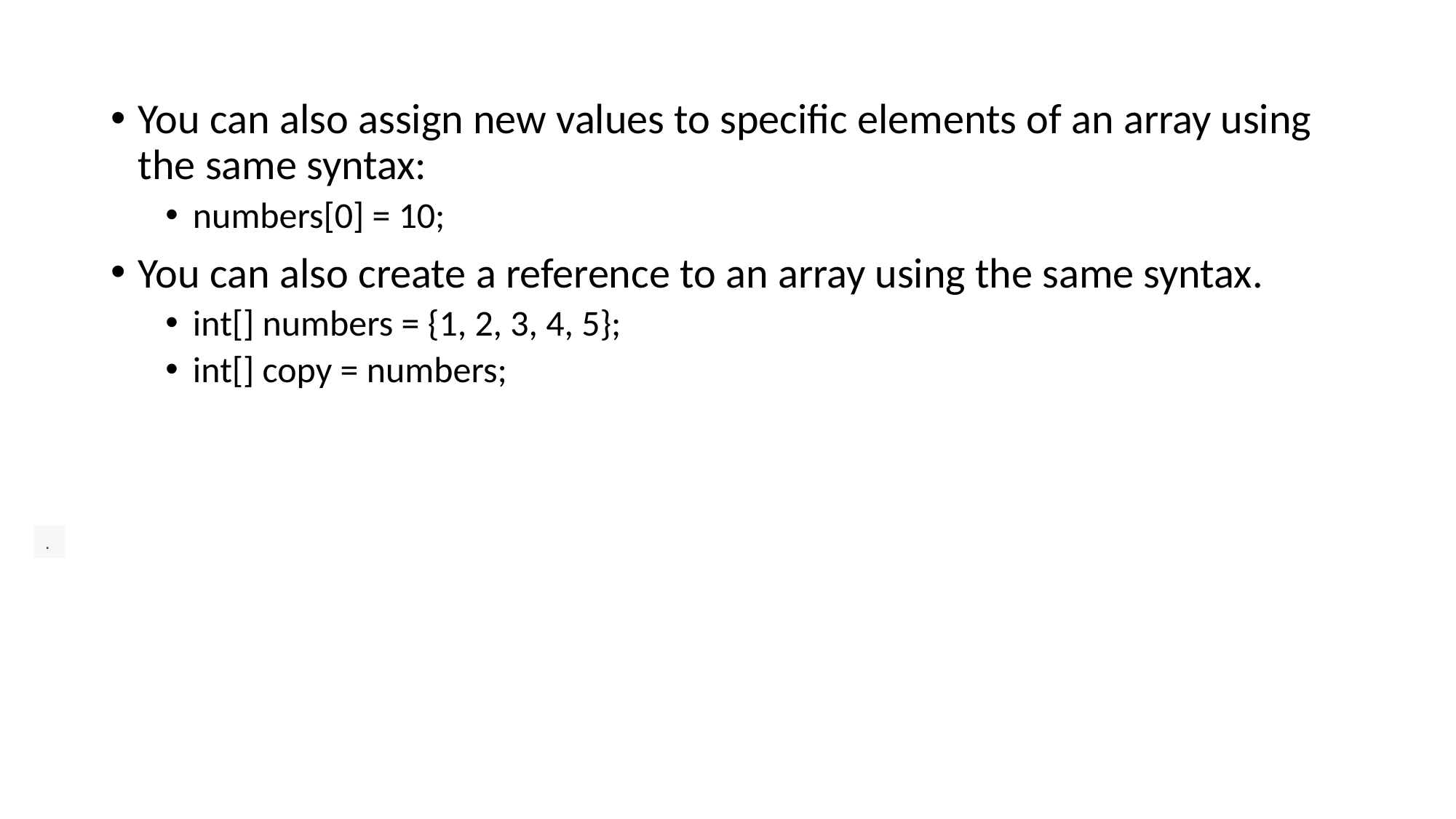

You can also assign new values to specific elements of an array using the same syntax:
numbers[0] = 10;
You can also create a reference to an array using the same syntax.
int[] numbers = {1, 2, 3, 4, 5};
int[] copy = numbers;
.